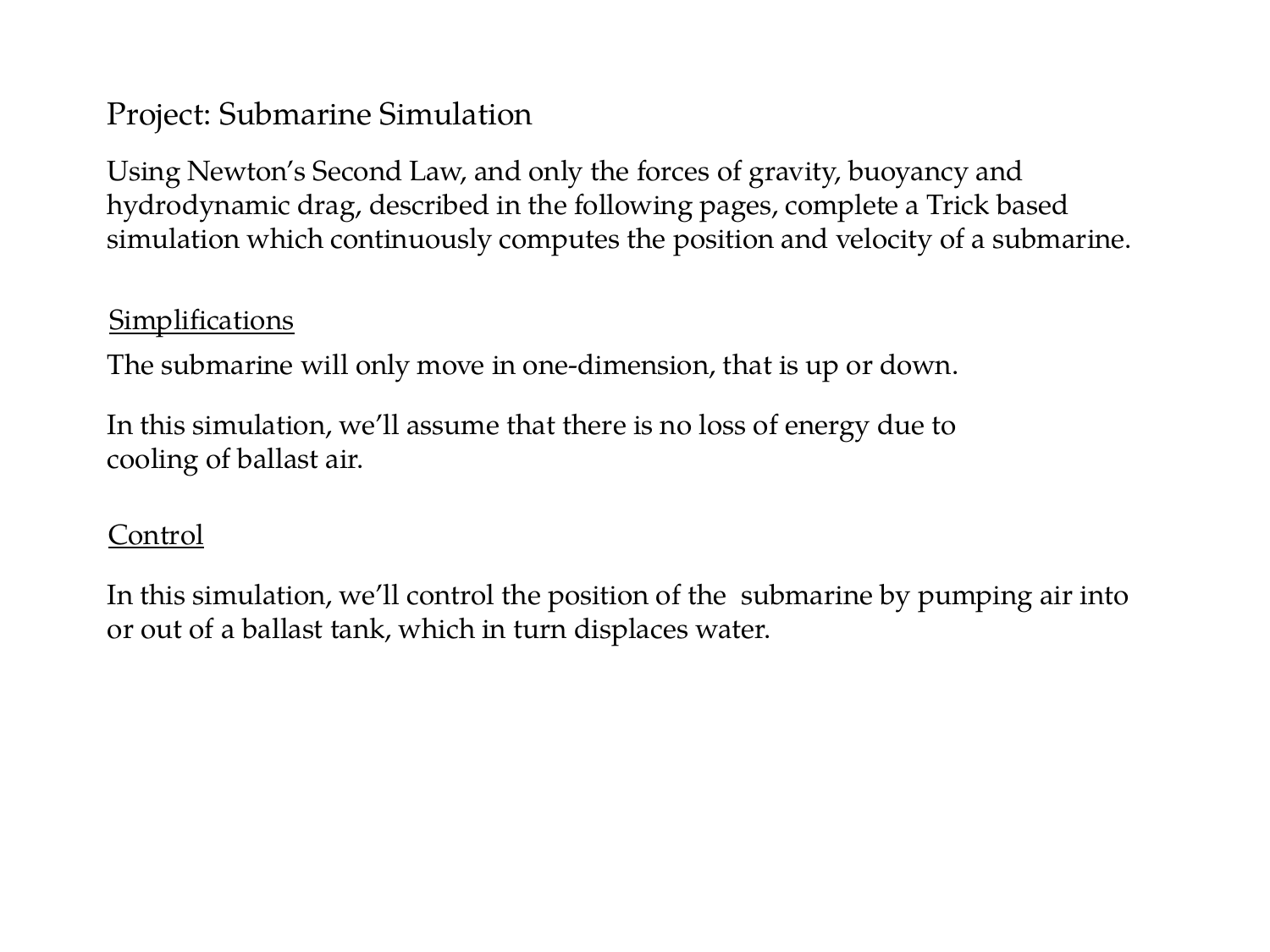

Project: Submarine Simulation
Using Newton’s Second Law, and only the forces of gravity, buoyancy and hydrodynamic drag, described in the following pages, complete a Trick based simulation which continuously computes the position and velocity of a submarine.
Simplifications
The submarine will only move in one-dimension, that is up or down.
In this simulation, we’ll assume that there is no loss of energy due to cooling of ballast air.
Control
In this simulation, we’ll control the position of the  submarine by pumping air into or out of a ballast tank, which in turn displaces water.